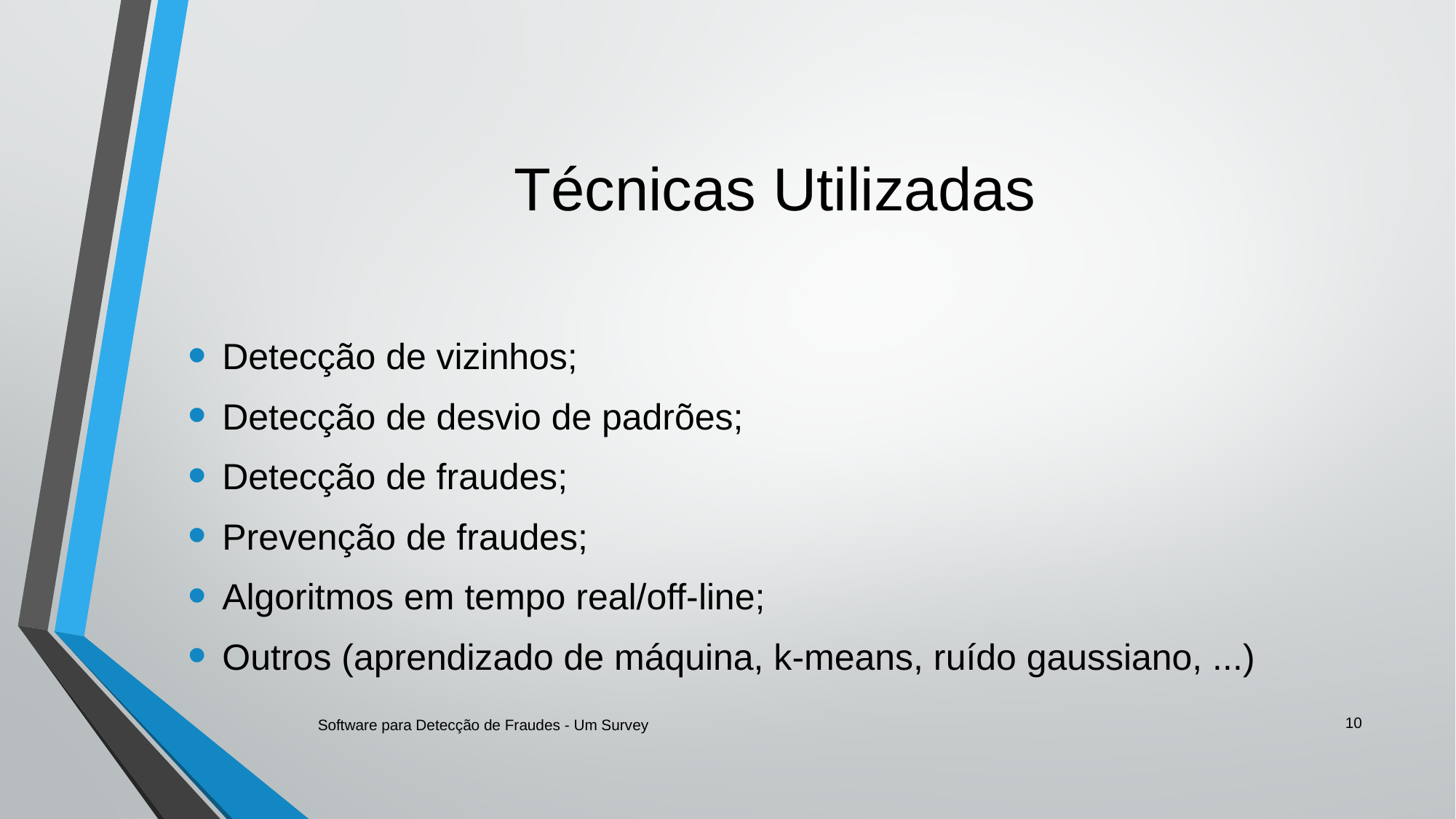

# Técnicas Utilizadas
Detecção de vizinhos;
Detecção de desvio de padrões;
Detecção de fraudes;
Prevenção de fraudes;
Algoritmos em tempo real/off-line;
Outros (aprendizado de máquina, k-means, ruído gaussiano, ...)
10
Software para Detecção de Fraudes - Um Survey